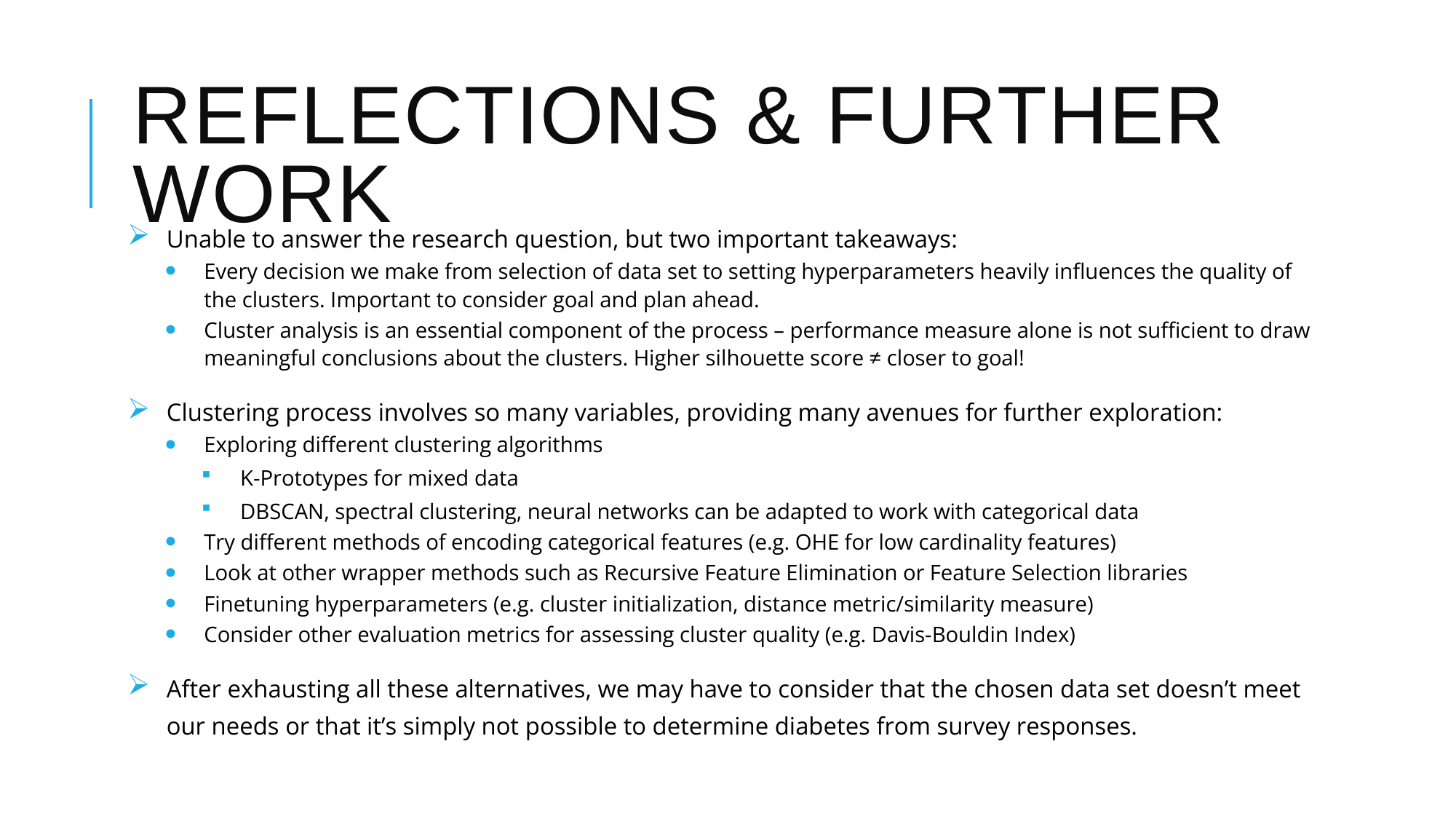

# REFLECtions & Further work
Unable to answer the research question, but two important takeaways:
Every decision we make from selection of data set to setting hyperparameters heavily influences the quality of the clusters. Important to consider goal and plan ahead.
Cluster analysis is an essential component of the process – performance measure alone is not sufficient to draw meaningful conclusions about the clusters. Higher silhouette score ≠ closer to goal!
Clustering process involves so many variables, providing many avenues for further exploration:
Exploring different clustering algorithms
K-Prototypes for mixed data
DBSCAN, spectral clustering, neural networks can be adapted to work with categorical data
Try different methods of encoding categorical features (e.g. OHE for low cardinality features)
Look at other wrapper methods such as Recursive Feature Elimination or Feature Selection libraries
Finetuning hyperparameters (e.g. cluster initialization, distance metric/similarity measure)
Consider other evaluation metrics for assessing cluster quality (e.g. Davis-Bouldin Index)
After exhausting all these alternatives, we may have to consider that the chosen data set doesn’t meet our needs or that it’s simply not possible to determine diabetes from survey responses.